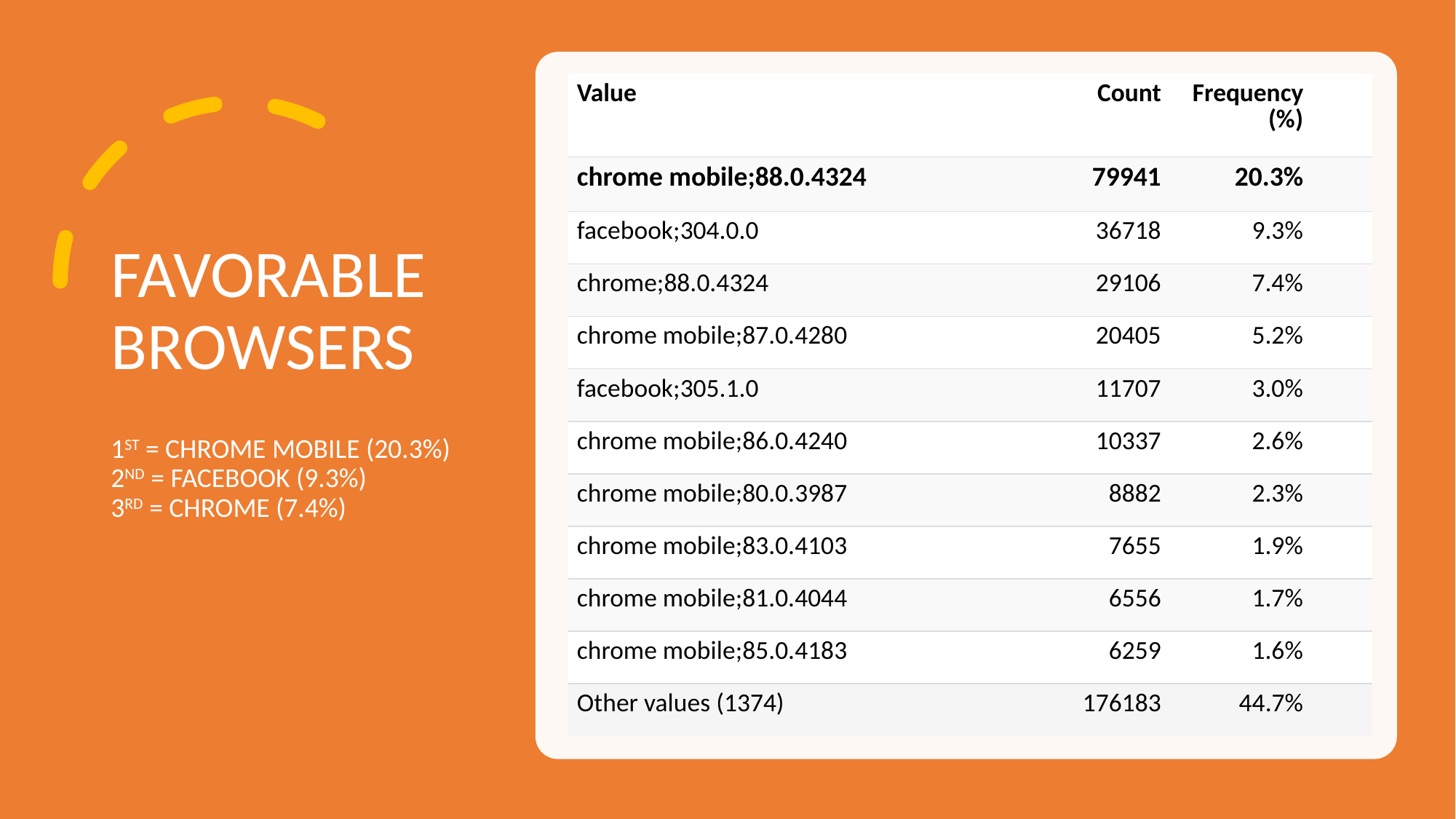

| Value | Count | Frequency (%) |  |
| --- | --- | --- | --- |
| chrome mobile;88.0.4324 | 79941 | 20.3% |  |
| facebook;304.0.0 | 36718 | 9.3% |  |
| chrome;88.0.4324 | 29106 | 7.4% |  |
| chrome mobile;87.0.4280 | 20405 | 5.2% |  |
| facebook;305.1.0 | 11707 | 3.0% |  |
| chrome mobile;86.0.4240 | 10337 | 2.6% |  |
| chrome mobile;80.0.3987 | 8882 | 2.3% |  |
| chrome mobile;83.0.4103 | 7655 | 1.9% |  |
| chrome mobile;81.0.4044 | 6556 | 1.7% |  |
| chrome mobile;85.0.4183 | 6259 | 1.6% |  |
| Other values (1374) | 176183 | 44.7% |  |
# FAVORABLE BROWSERS 1ST = CHROME MOBILE (20.3%) 2ND = FACEBOOK (9.3%) 3RD = CHROME (7.4%)